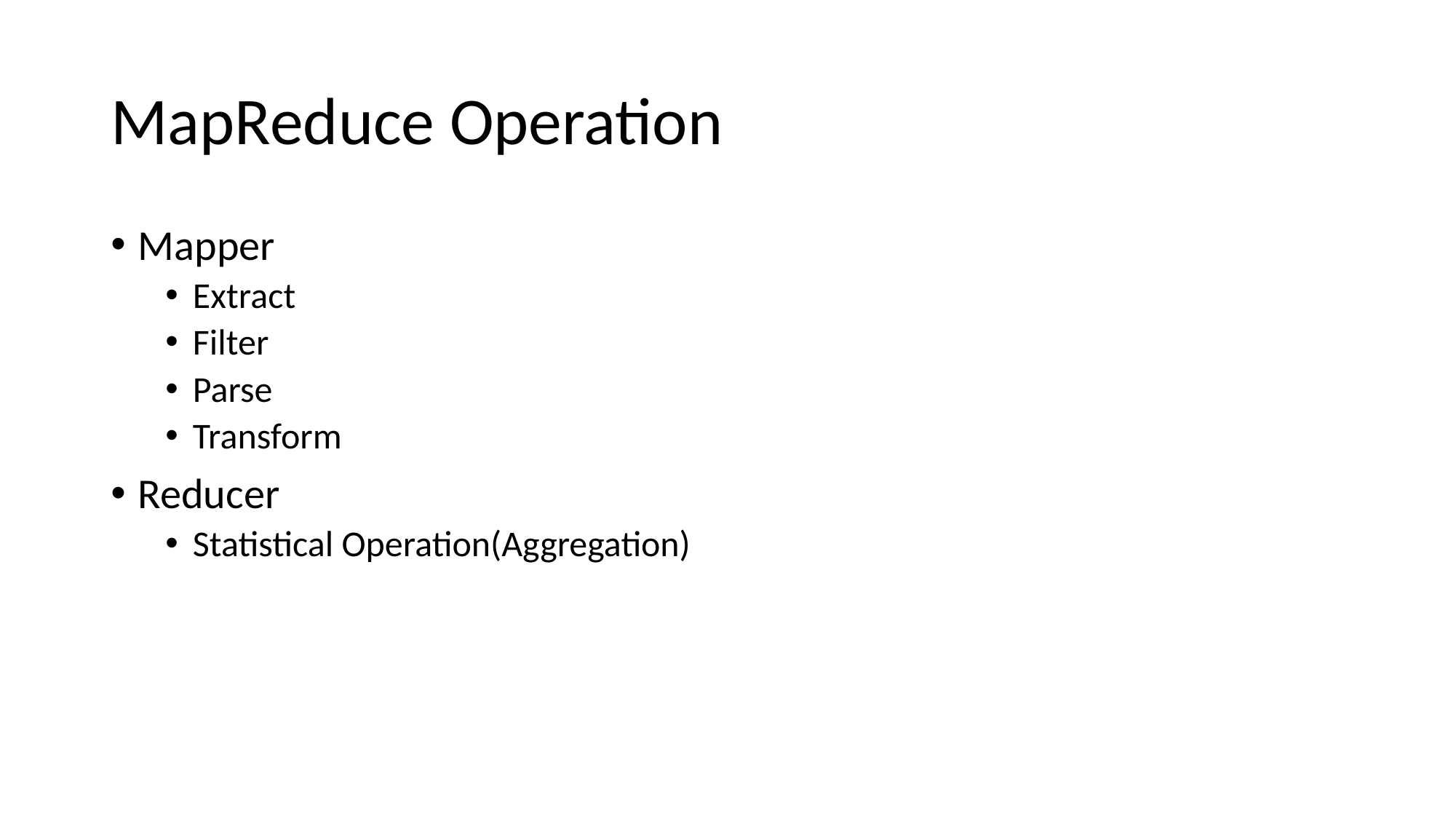

# MapReduce Operation
Mapper
Extract
Filter
Parse
Transform
Reducer
Statistical Operation(Aggregation)